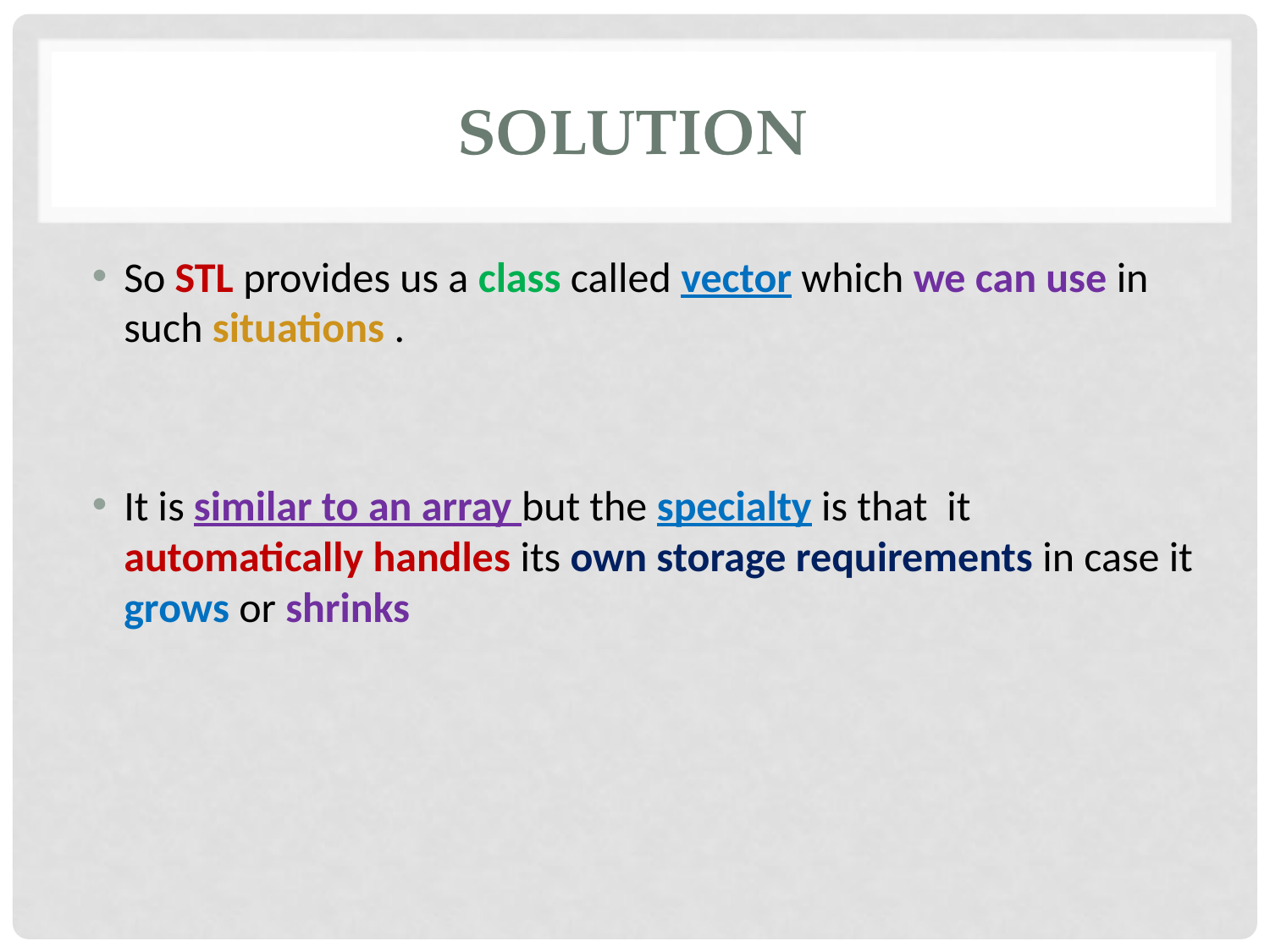

# solution
So STL provides us a class called vector which we can use in such situations .

It is similar to an array but the specialty is that  it automatically handles its own storage requirements in case it grows or shrinks